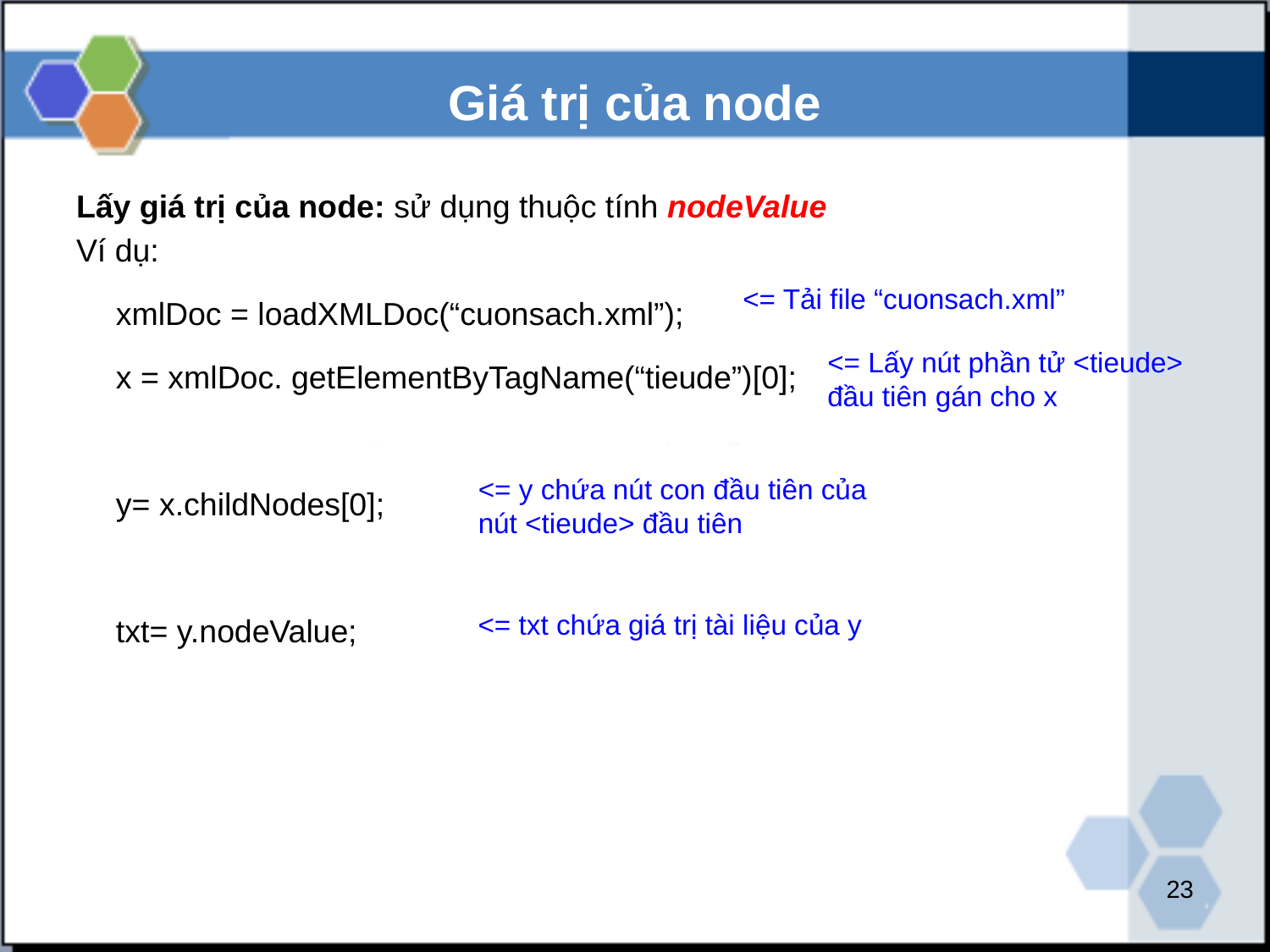

# Giá trị của node
Lấy giá trị của node: sử dụng thuộc tính nodeValue
Ví dụ:
xmlDoc = loadXMLDoc(“cuonsach.xml”);
x = xmlDoc. getElementByTagName(“tieude”)[0];

y= x.childNodes[0];

txt= y.nodeValue;

<= Tải file “cuonsach.xml”

<= Lấy nút phần tử <tieude> đầu tiên gán cho x

<= y chứa nút con đầu tiên của nút <tieude> đầu tiên

<= txt chứa giá trị tài liệu của y

23